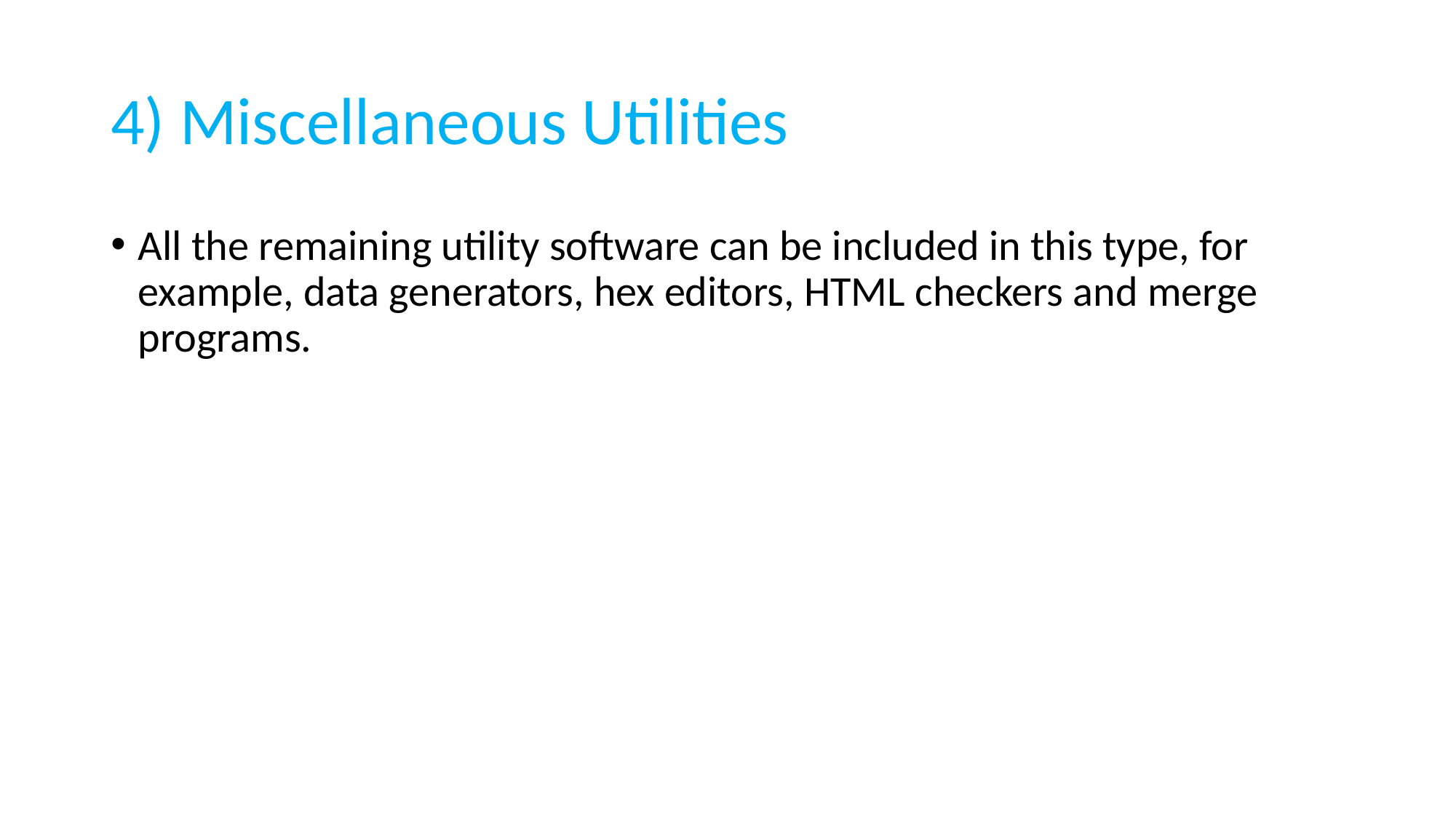

# 4) Miscellaneous Utilities
All the remaining utility software can be included in this type, for example, data generators, hex editors, HTML checkers and merge programs.